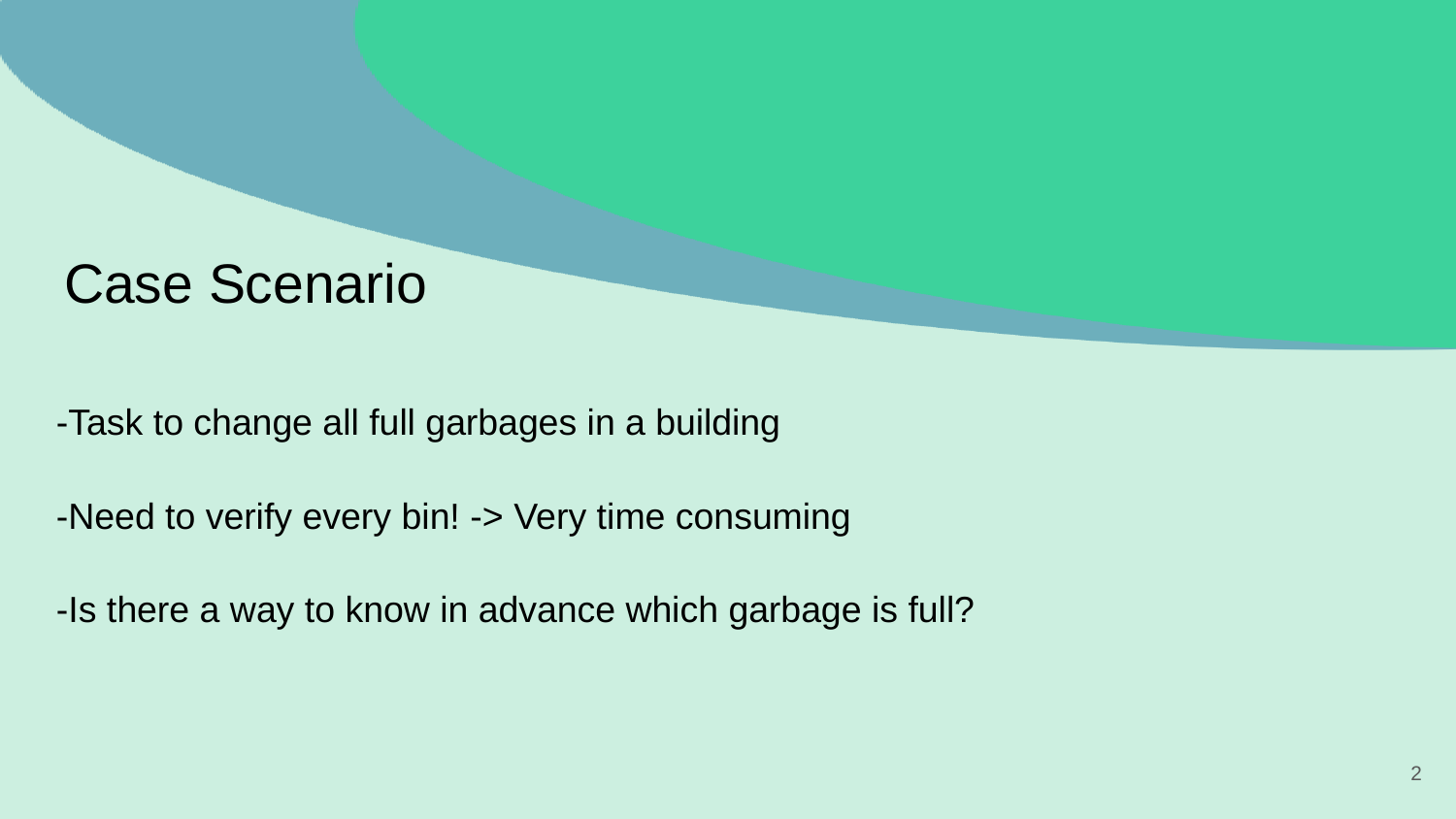

# Case Scenario

-Task to change all full garbages in a building

-Need to verify every bin! -> Very time consuming

-Is there a way to know in advance which garbage is full?
2